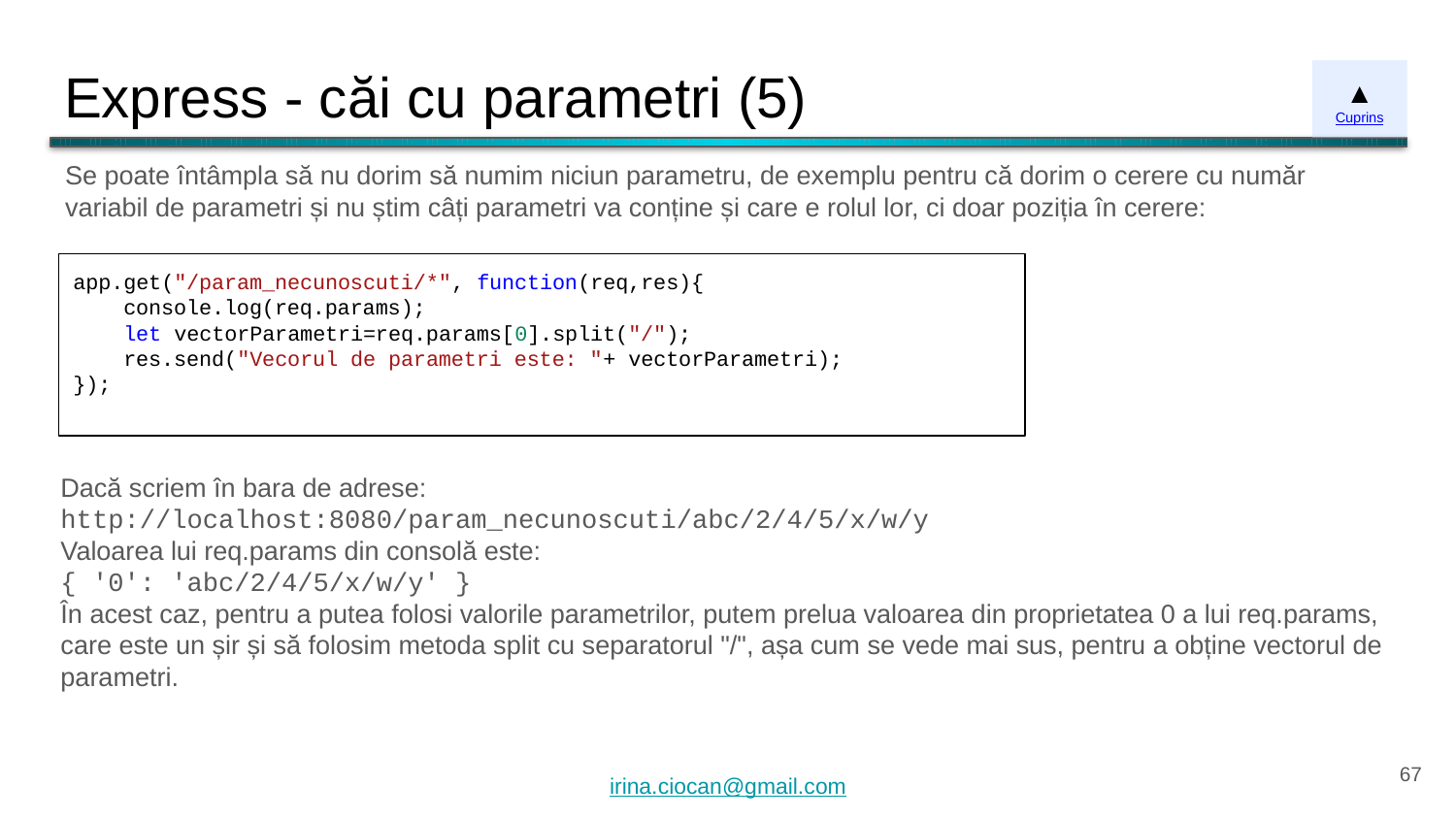

# Express - căi cu parametri (5)
▲
Cuprins

Se poate întâmpla să nu dorim să numim niciun parametru, de exemplu pentru că dorim o cerere cu număr variabil de parametri și nu știm câți parametri va conține și care e rolul lor, ci doar poziția în cerere:
app.get("/param_necunoscuti/*", function(req,res){
    console.log(req.params);
    let vectorParametri=req.params[0].split("/");
    res.send("Vecorul de parametri este: "+ vectorParametri);
});

Dacă scriem în bara de adrese:
http://localhost:8080/param_necunoscuti/abc/2/4/5/x/w/y
Valoarea lui req.params din consolă este:
{ '0': 'abc/2/4/5/x/w/y' }
În acest caz, pentru a putea folosi valorile parametrilor, putem prelua valoarea din proprietatea 0 a lui req.params, care este un șir și să folosim metoda split cu separatorul "/", așa cum se vede mai sus, pentru a obține vectorul de parametri.
67
irina.ciocan@gmail.com